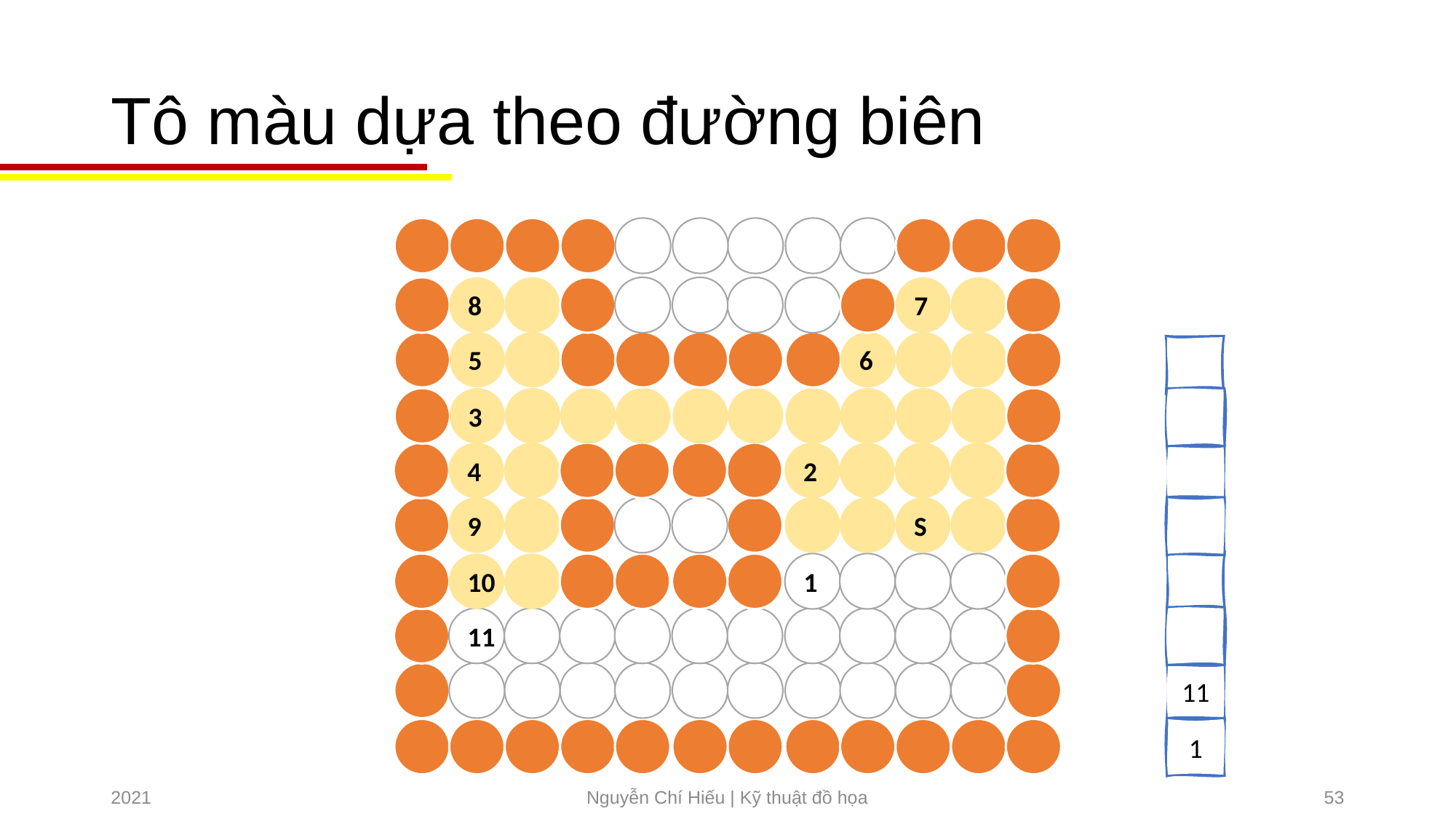

# Tô màu dựa theo đường biên

8

7

5

6

3

4

2

9

S

10

1

11

11

1
2021
Nguyễn Chí Hiếu | Kỹ thuật đồ họa
53